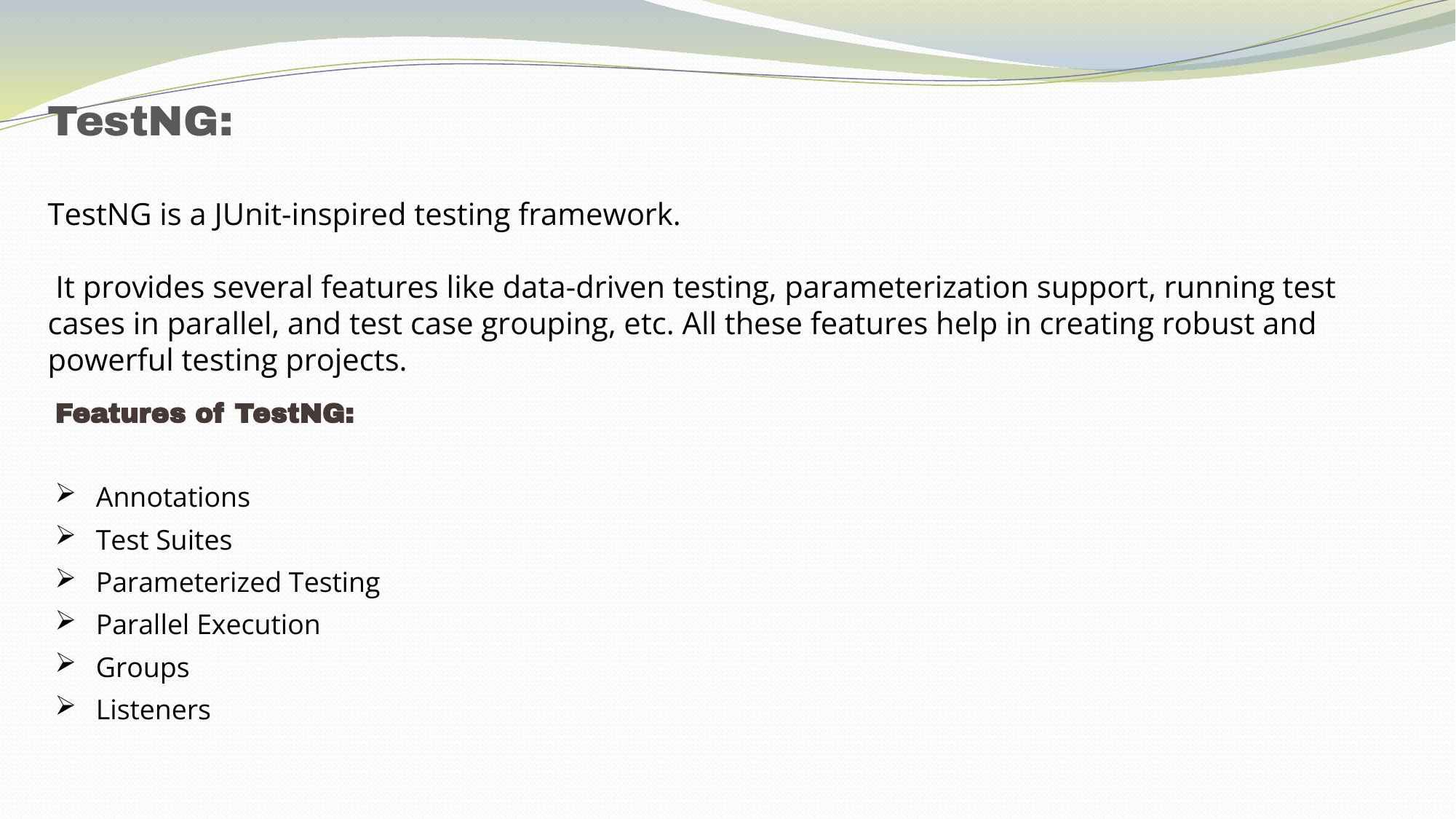

TestNG:

TestNG is a JUnit-inspired testing framework.

 It provides several features like data-driven testing, parameterization support, running test cases in parallel, and test case grouping, etc. All these features help in creating robust and powerful testing projects.

Features of TestNG:

Annotations
Test Suites
Parameterized Testing
Parallel Execution
Groups
Listeners